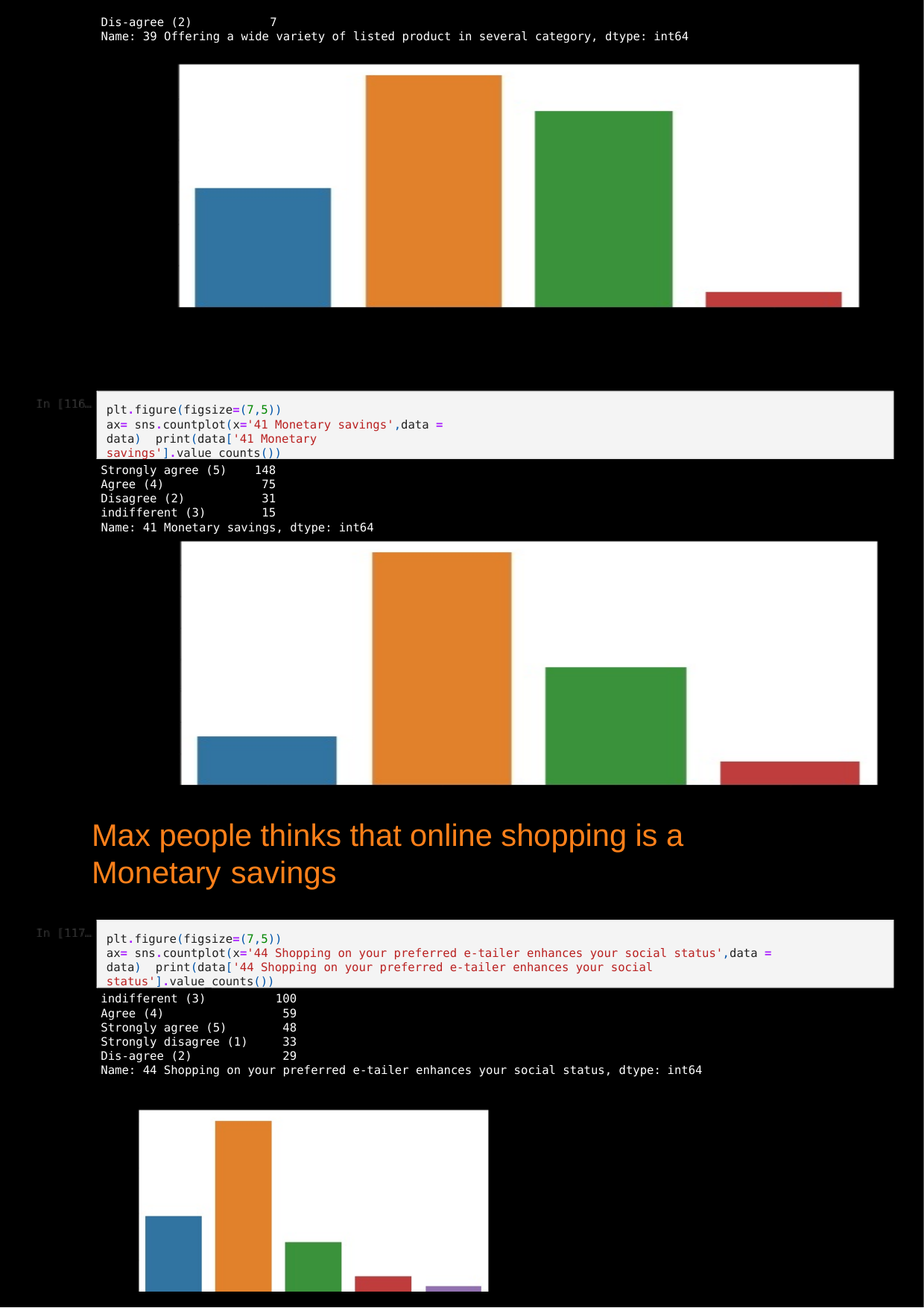

Dis-agree (2)	7
Name: 39 Offering a wide variety of listed product in several category, dtype: int64

plt.figure(figsize=(7,5))
ax= sns.countplot(x='41 Monetary savings',data = data)  print(data['41 Monetary savings'].value_counts())
Strongly agree (5)
Agree (4)
Disagree (2)
indifferent (3)
148
75
31
15
Name: 41 Monetary savings, dtype: int64

Max people thinks that online shopping is a Monetary savings

plt.figure(figsize=(7,5))
ax= sns.countplot(x='44 Shopping on your preferred e-tailer enhances your social status',data = data)  print(data['44 Shopping on your preferred e-tailer enhances your social status'].value_counts())
indifferent (3)
Agree (4)
Strongly agree (5)
Strongly disagree (1)
Dis-agree (2)
100
59
48
33
29
Name: 44 Shopping on your preferred e-tailer enhances your social status, dtype: int64